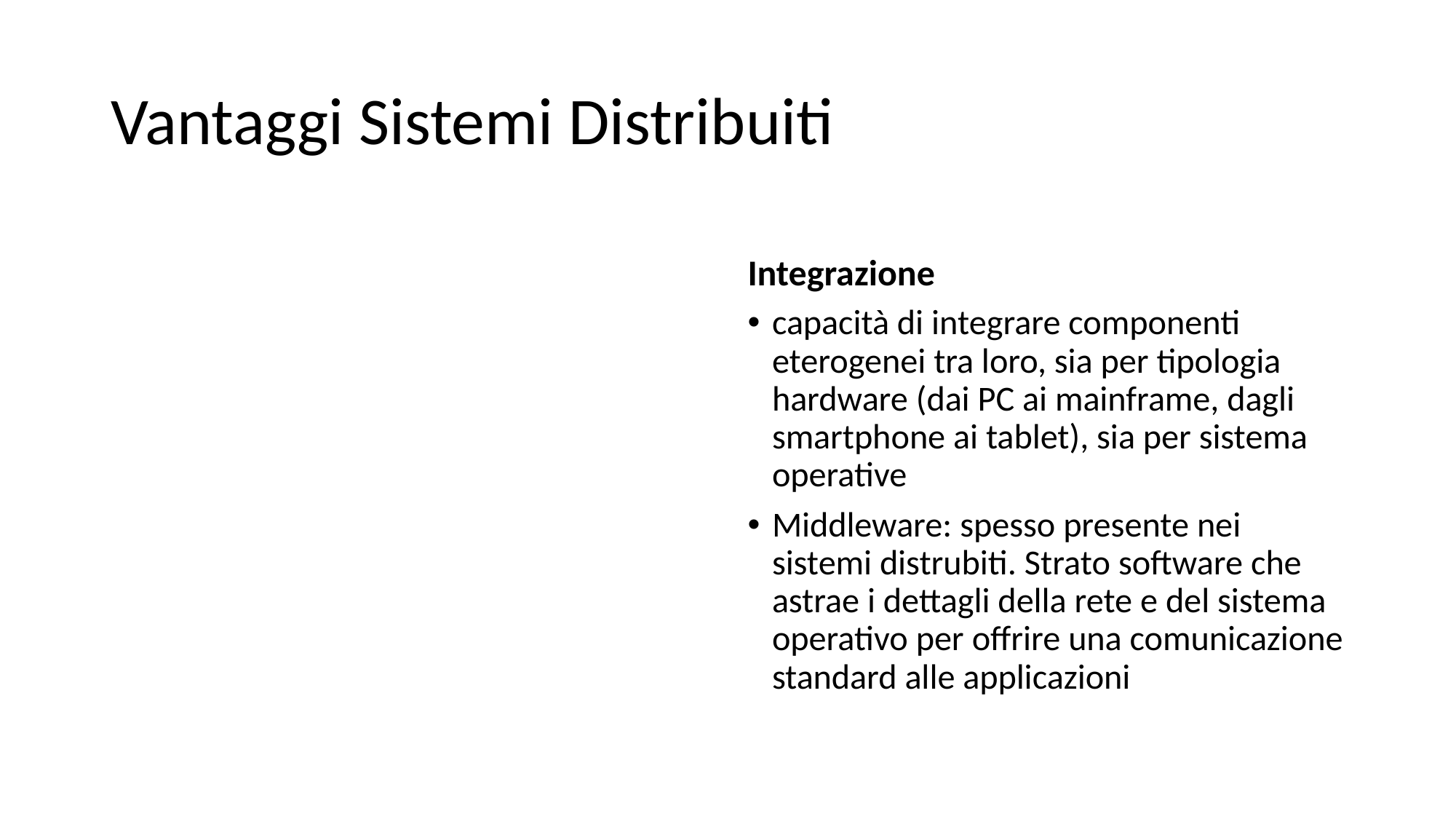

# Vantaggi Sistemi Distribuiti

Integrazione

capacità di integrare componenti eterogenei tra loro, sia per tipologia hardware (dai PC ai mainframe, dagli smartphone ai tablet), sia per sistema operative
Middleware: spesso presente nei sistemi distrubiti. Strato software che astrae i dettagli della rete e del sistema operativo per offrire una comunicazione standard alle applicazioni